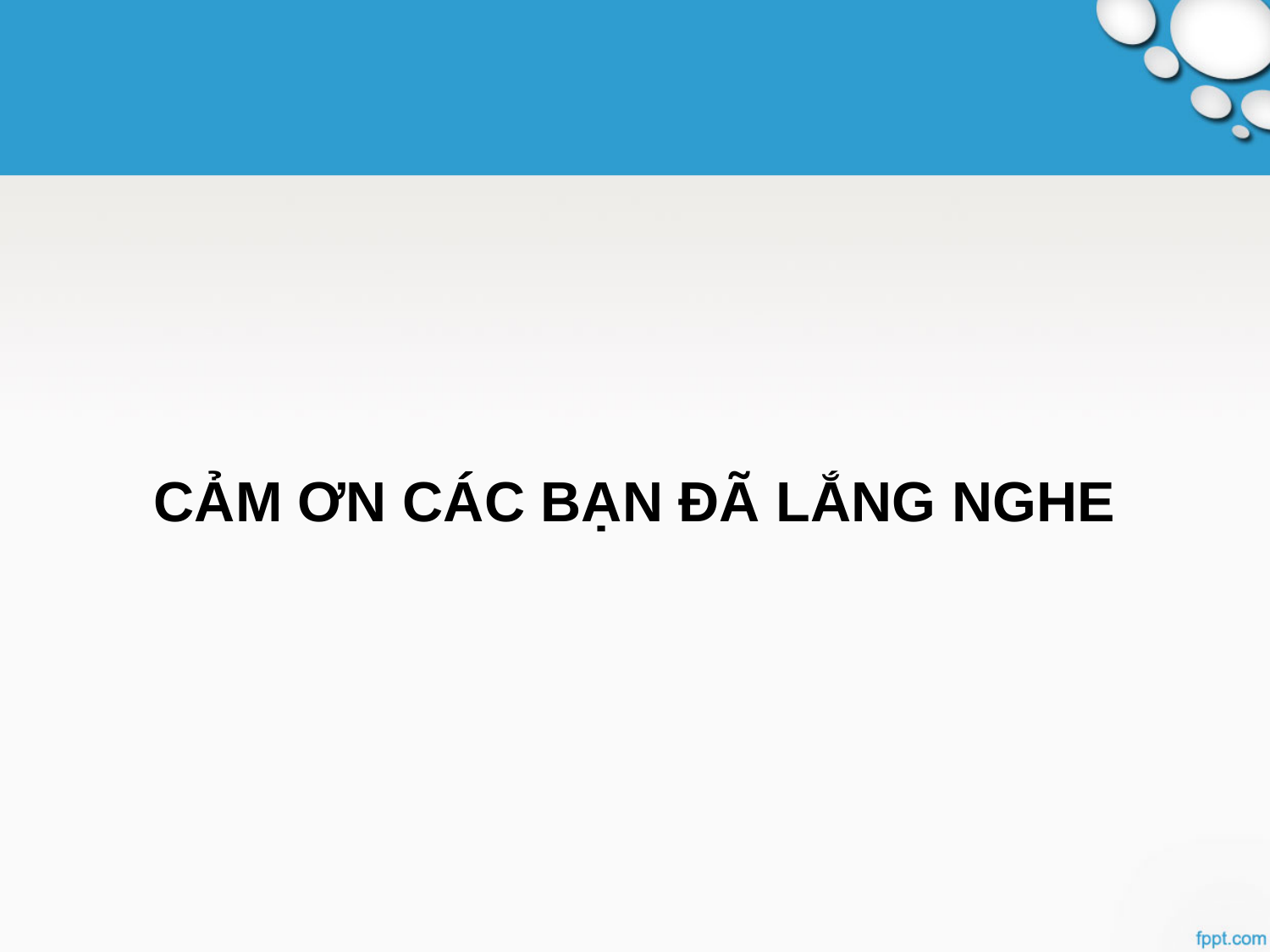

#

CẢM ƠN CÁC BẠN ĐÃ LẮNG NGHE